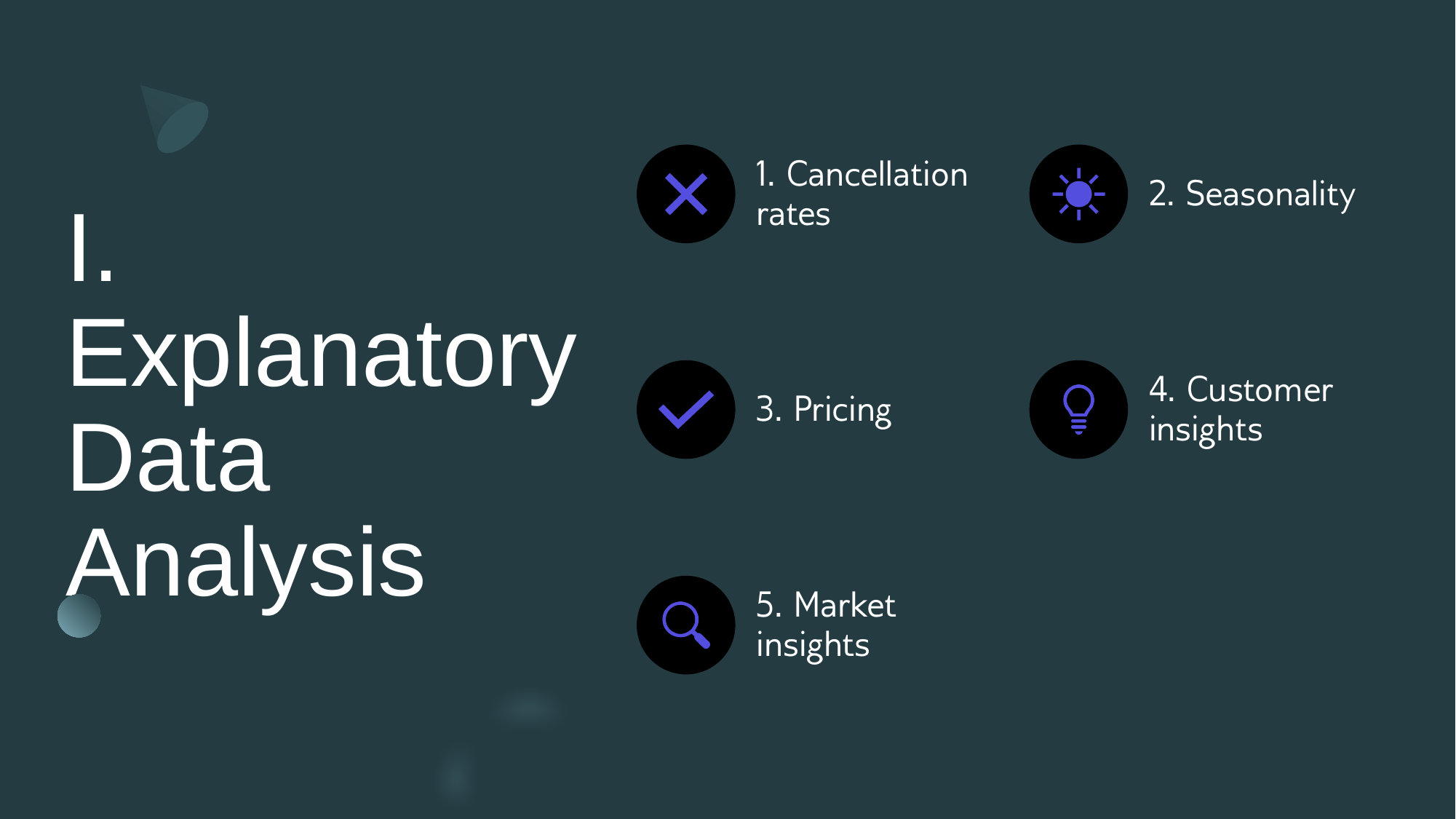

1. Cancellation rates
2. Seasonality
3. Pricing
4. Customer insights
5. Market insights

# I. Explanatory Data Analysis